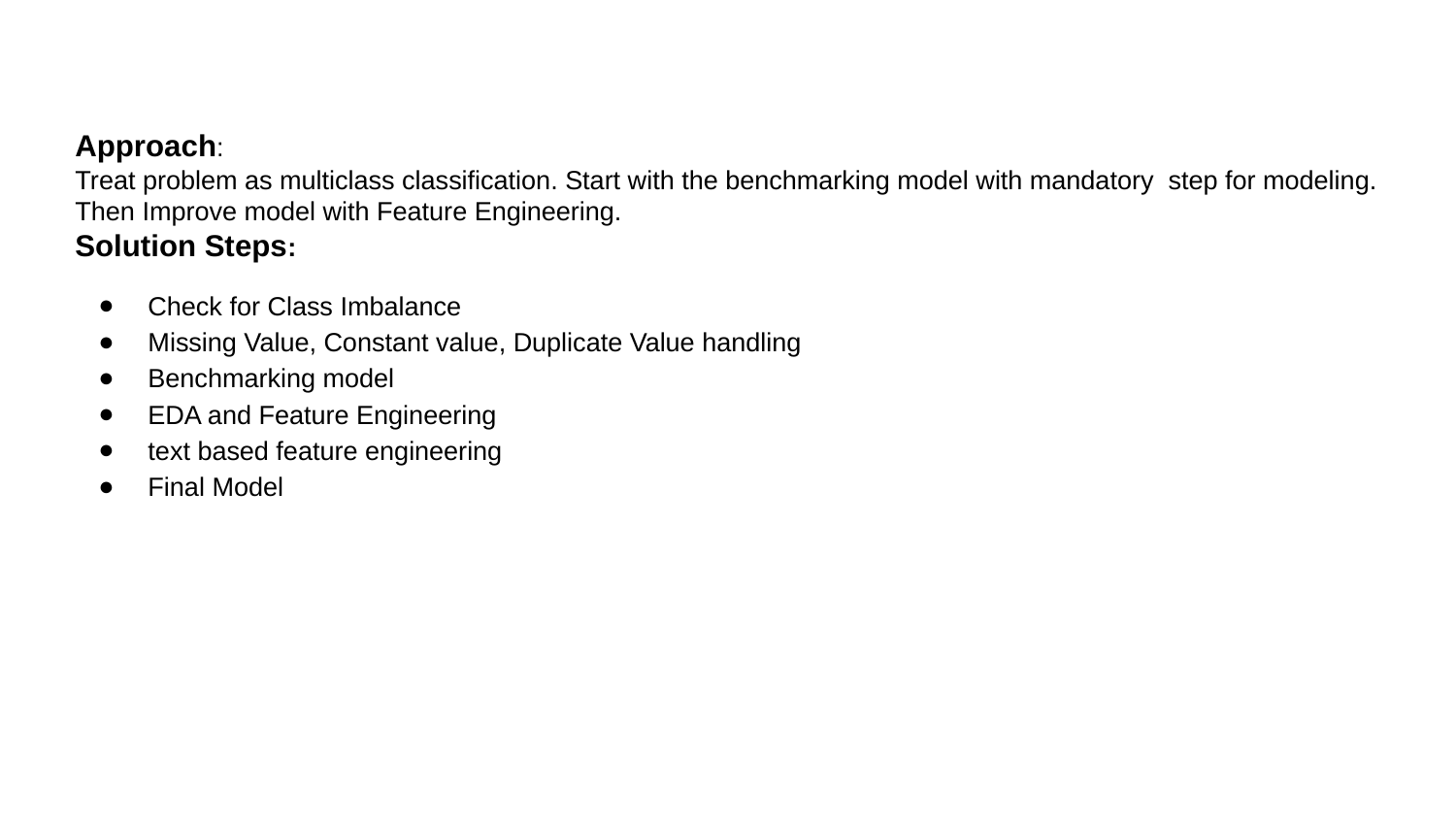

Approach:
Treat problem as multiclass classification. Start with the benchmarking model with mandatory  step for modeling. Then Improve model with Feature Engineering.
Solution Steps:
Check for Class Imbalance
Missing Value, Constant value, Duplicate Value handling
Benchmarking model
EDA and Feature Engineering
text based feature engineering
Final Model